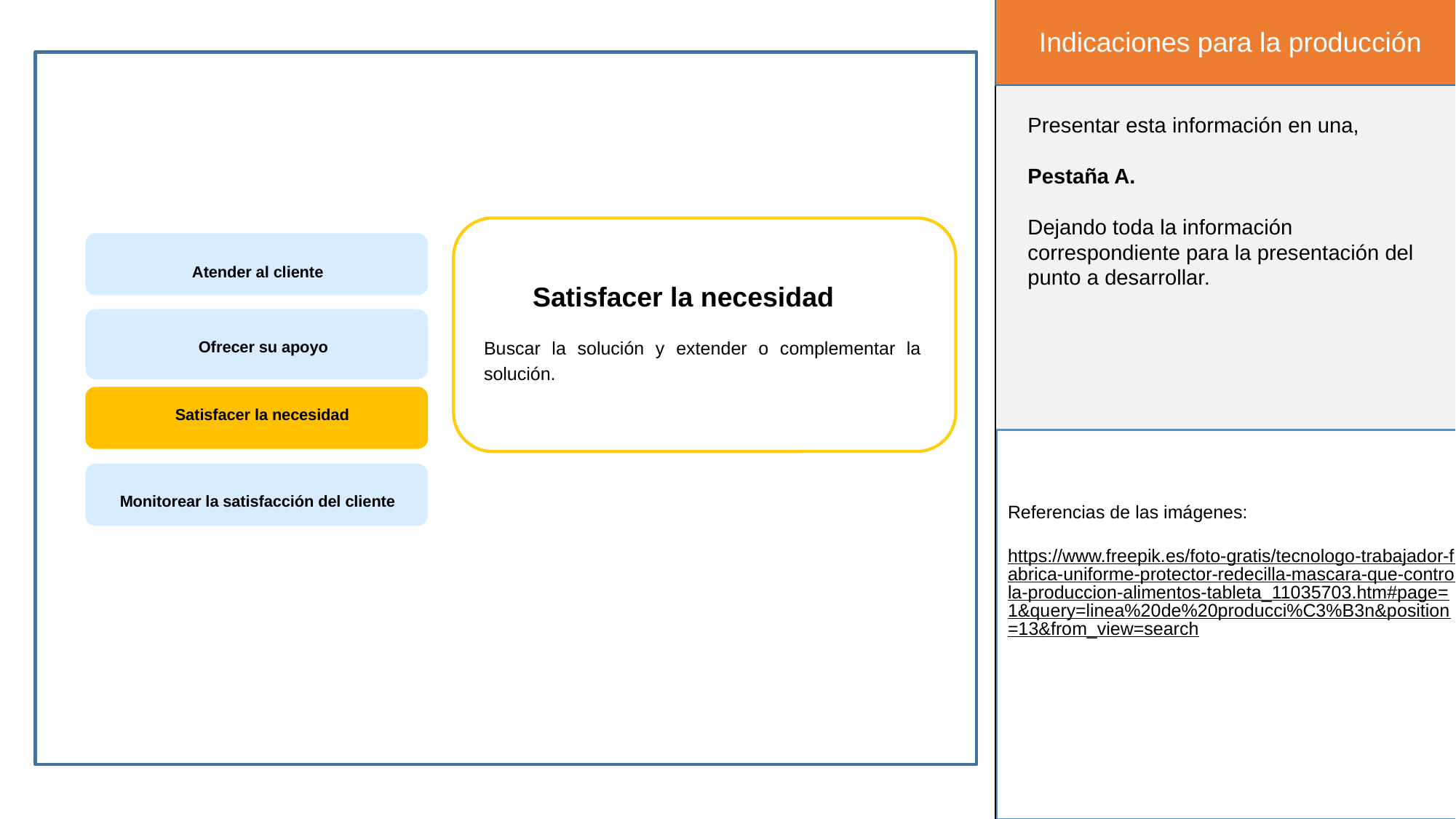

Indicaciones para la producción

Presentar esta información en una,

Pestaña A.

Dejando toda la información correspondiente para la presentación del punto a desarrollar.

Atender al cliente
Satisfacer la necesidad

BPM en los establecimientos
Buscar la solución y extender o complementar la solución.
Ofrecer su apoyo

Satisfacer la necesidad

Referencias de las imágenes:

https://www.freepik.es/foto-gratis/tecnologo-trabajador-fabrica-uniforme-protector-redecilla-mascara-que-controla-produccion-alimentos-tableta_11035703.htm#page=1&query=linea%20de%20producci%C3%B3n&position=13&from_view=search

Monitorear la satisfacción del cliente